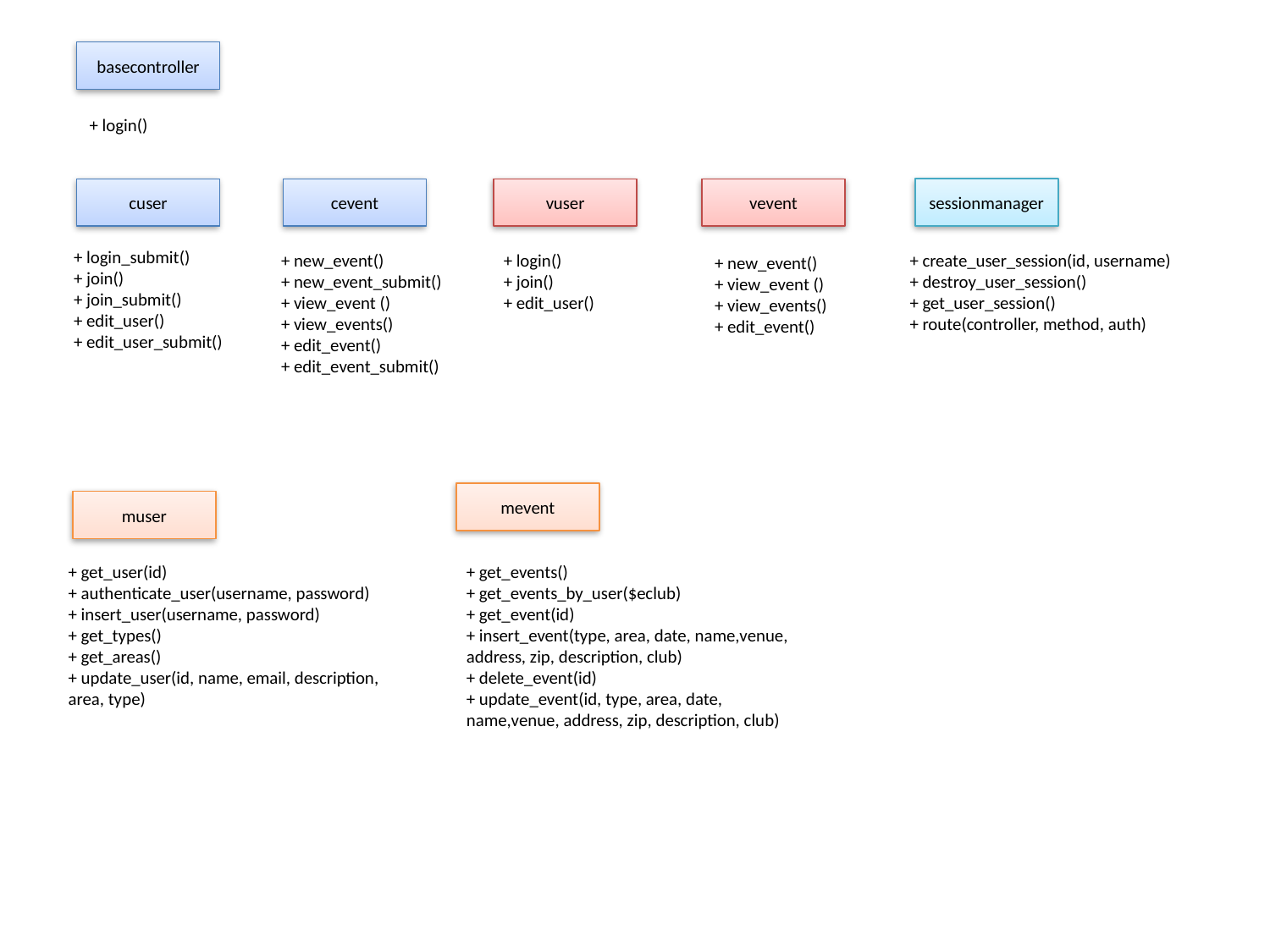

basecontroller
+ login()
sessionmanager
cuser
cevent
vuser
vevent
+ login_submit()
+ join()
+ join_submit()
+ edit_user()
+ edit_user_submit()
+ new_event()
+ new_event_submit()
+ view_event ()
+ view_events()
+ edit_event()
+ edit_event_submit()
+ login()
+ join()
+ edit_user()
+ create_user_session(id, username)
+ destroy_user_session()
+ get_user_session()
+ route(controller, method, auth)
+ new_event()
+ view_event ()
+ view_events()
+ edit_event()
mevent
muser
+ get_user(id)
+ authenticate_user(username, password)
+ insert_user(username, password)
+ get_types()
+ get_areas()
+ update_user(id, name, email, description, area, type)
+ get_events()
+ get_events_by_user($eclub)
+ get_event(id)
+ insert_event(type, area, date, name,venue, address, zip, description, club)
+ delete_event(id)
+ update_event(id, type, area, date, name,venue, address, zip, description, club)